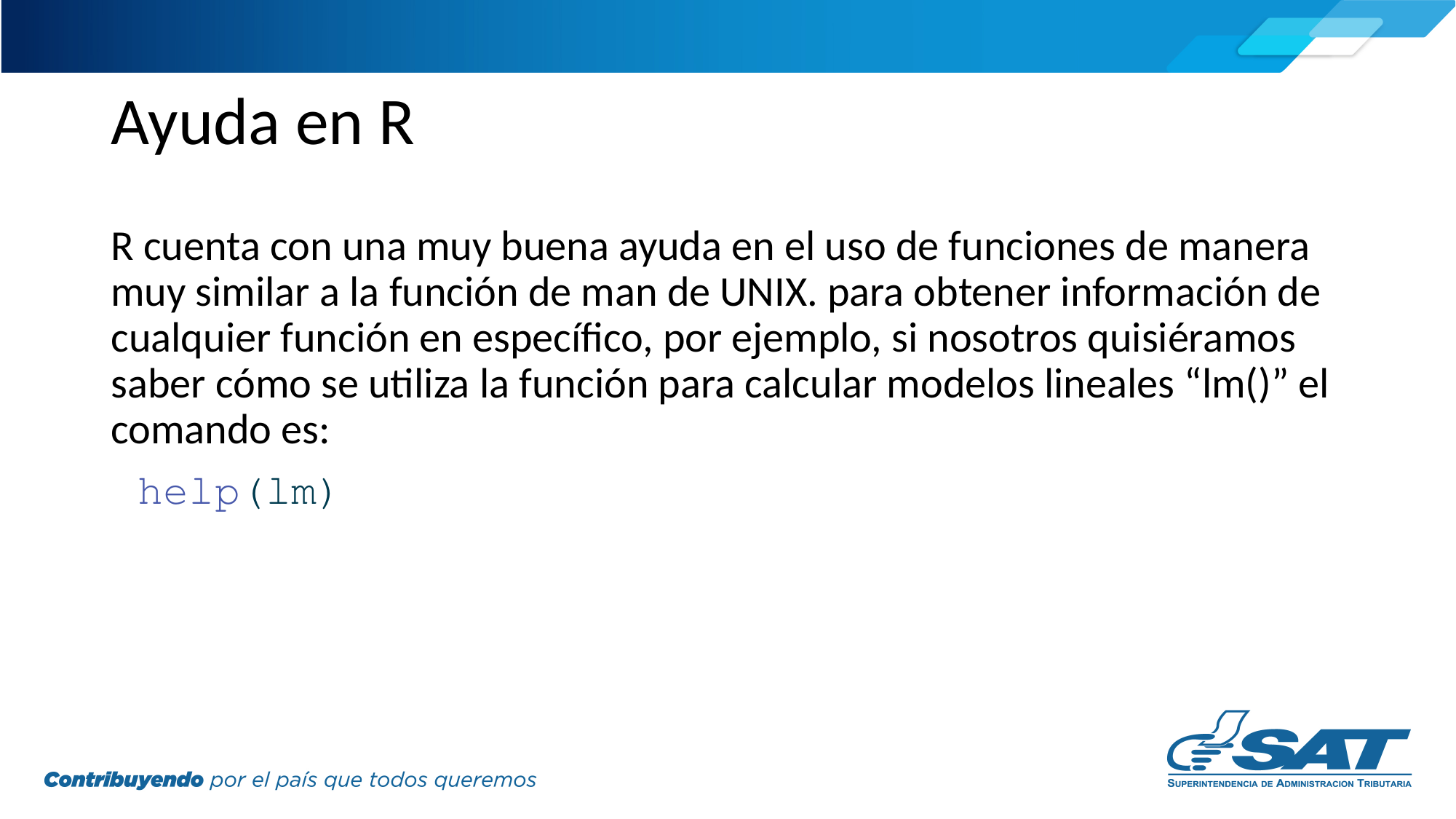

# Ayuda en R
R cuenta con una muy buena ayuda en el uso de funciones de manera muy similar a la función de man de UNIX. para obtener información de cualquier función en específico, por ejemplo, si nosotros quisiéramos saber cómo se utiliza la función para calcular modelos lineales “lm()” el comando es:
help(lm)